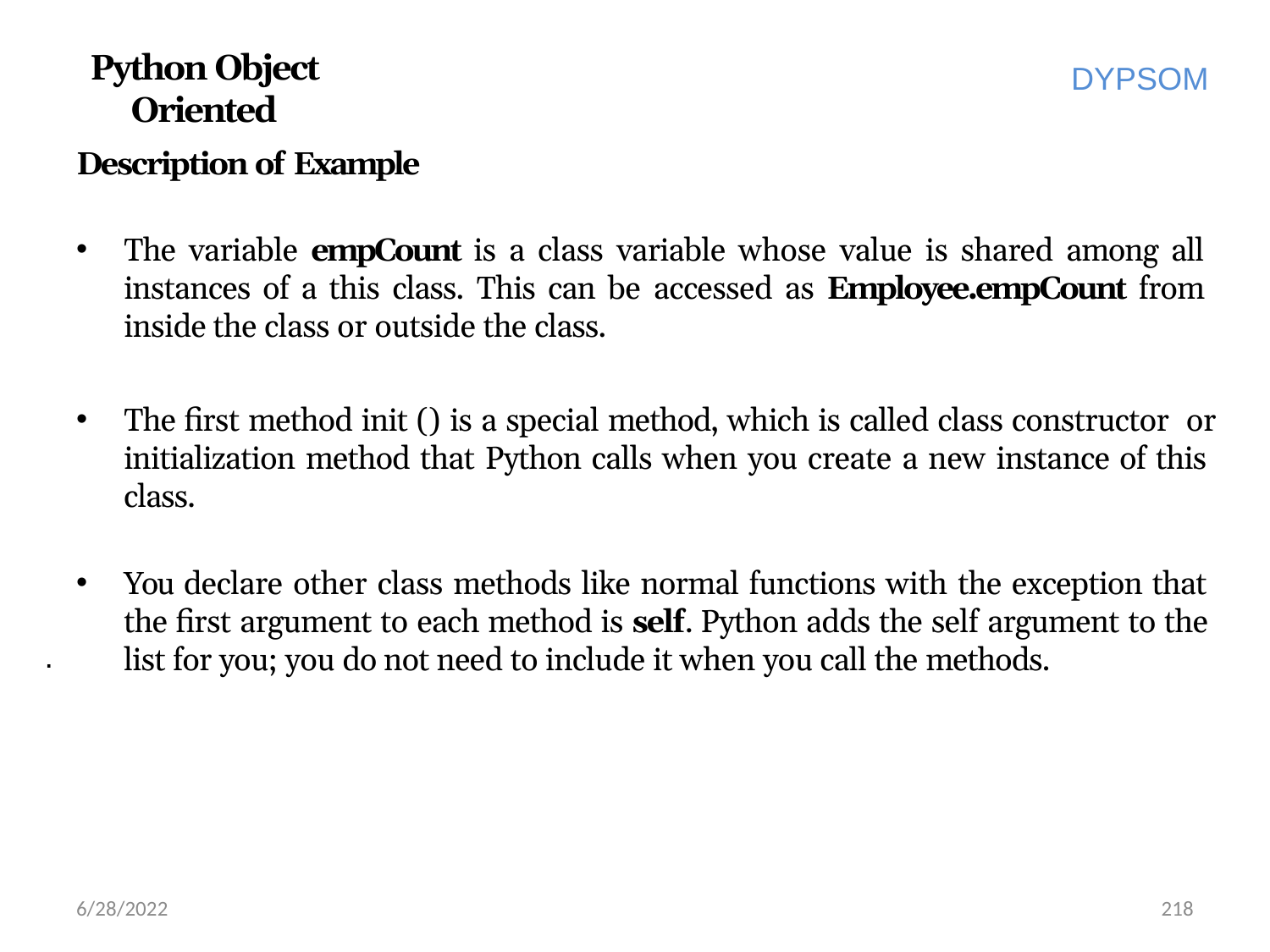

DYPSOM
# Python Object Oriented
Description of Example

The variable empCount is a class variable whose value is shared among all  instances of a this class. This can be accessed as Employee.empCount from  inside the class or outside the class.

The first method init () is a special method, which is called class constructor  or initialization method that Python calls when you create a new instance of this  class.
You declare other class methods like normal functions with the exception that  the first argument to each method is self. Python adds the self argument to the  list for you; you do not need to include it when you call the methods.
.
6/28/2022
218